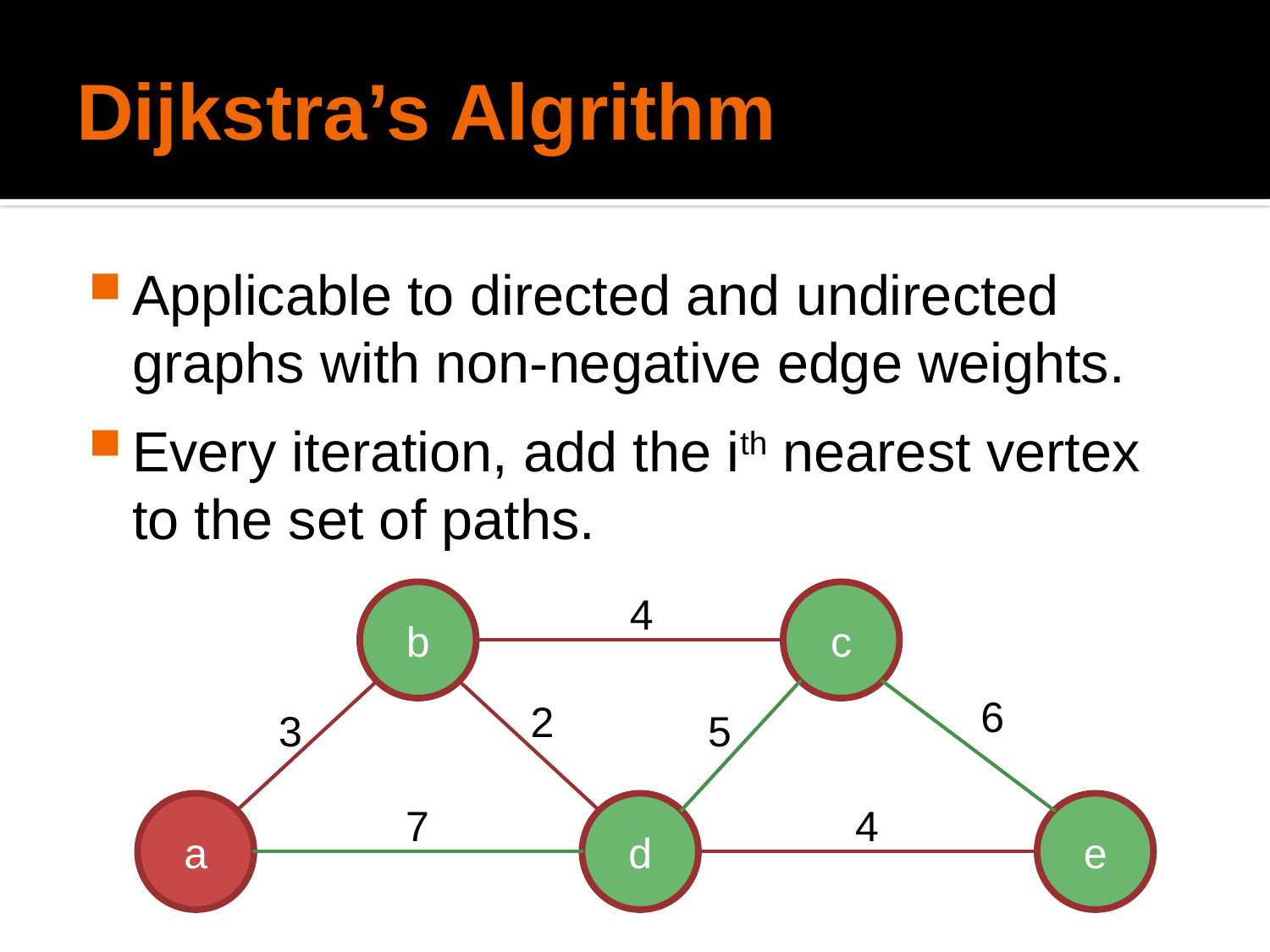

# Dijkstra’s Algrithm
Applicable to directed and undirected graphs with non-negative edge weights.
Every iteration, add the ith nearest vertex to the set of paths.
b
4
c
6
2
3
5
a
7
d
4
e